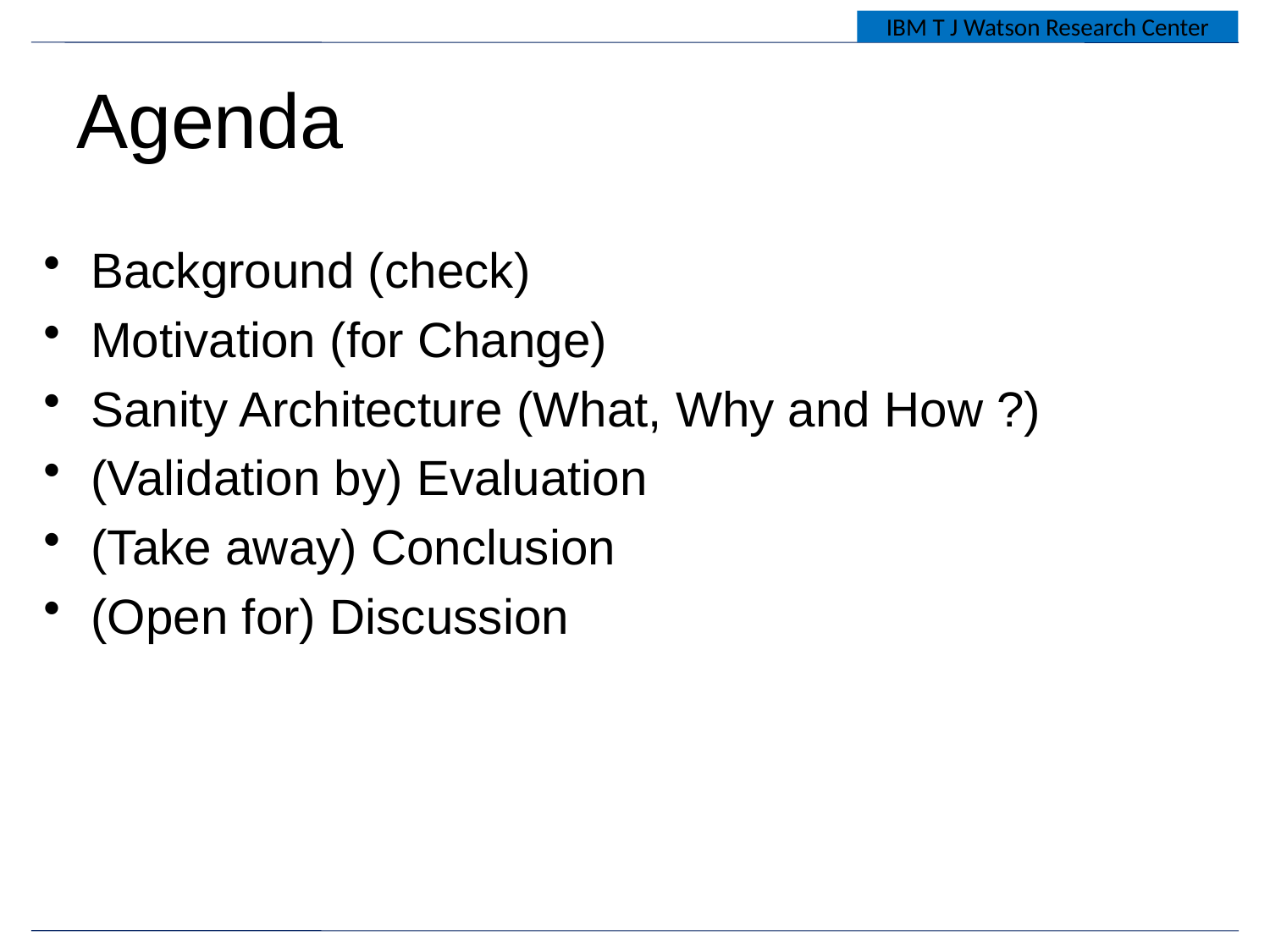

IBM T J Watson Research Center
# Agenda
Background (check)
Motivation (for Change)
Sanity Architecture (What, Why and How ?)
(Validation by) Evaluation
(Take away) Conclusion
(Open for) Discussion